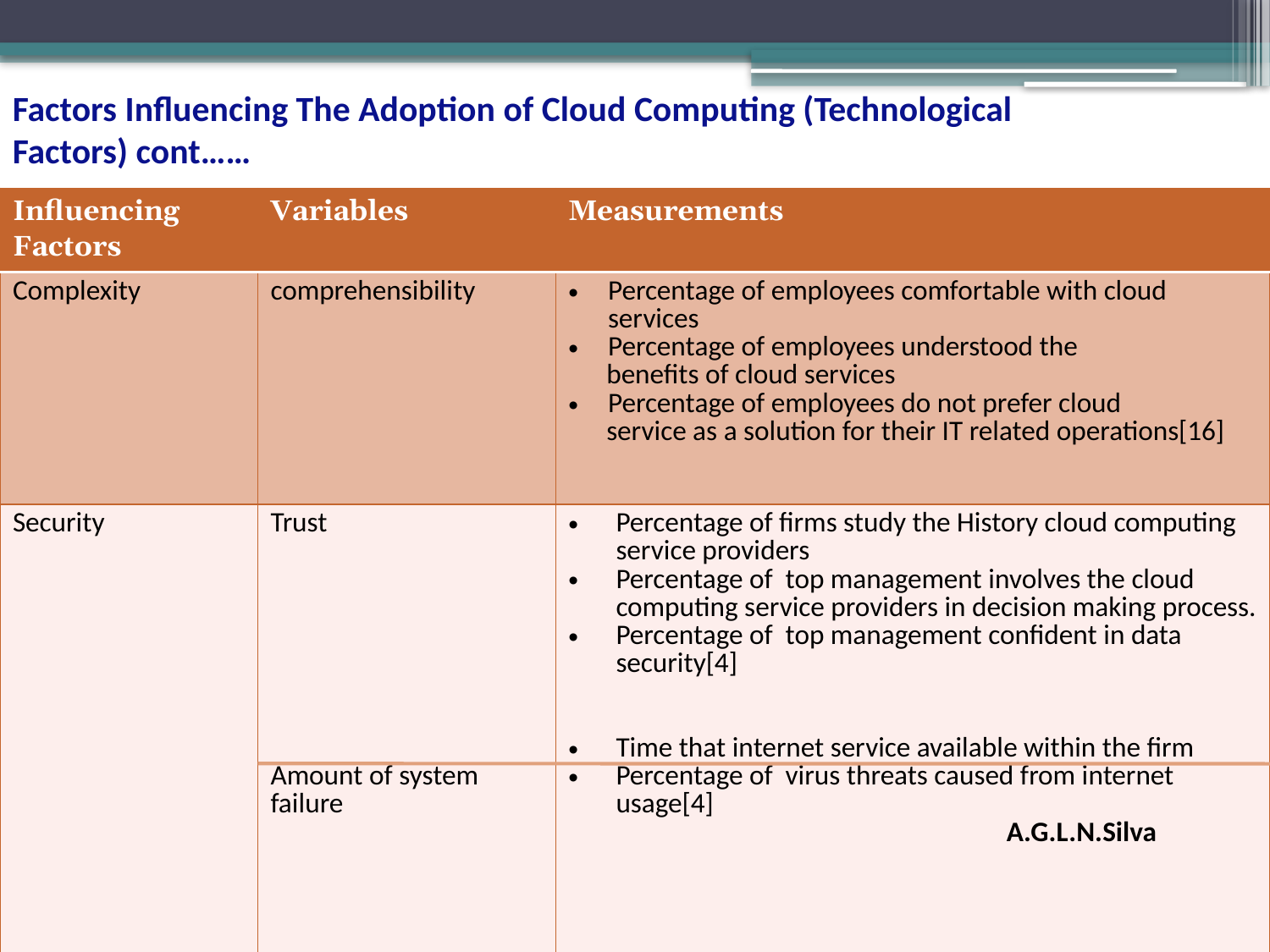

# Factors Influencing The Adoption of Cloud Computing (Technological Factors) cont……
| Influencing Factors | Variables | Measurements |
| --- | --- | --- |
| Complexity | comprehensibility | Percentage of employees comfortable with cloud services Percentage of employees understood the benefits of cloud services Percentage of employees do not prefer cloud service as a solution for their IT related operations[16] |
| Security | Trust Amount of system failure | Percentage of firms study the History cloud computing service providers Percentage of top management involves the cloud computing service providers in decision making process. Percentage of top management confident in data security[4] Time that internet service available within the firm Percentage of virus threats caused from internet usage[4] A.G.L.N.Silva |